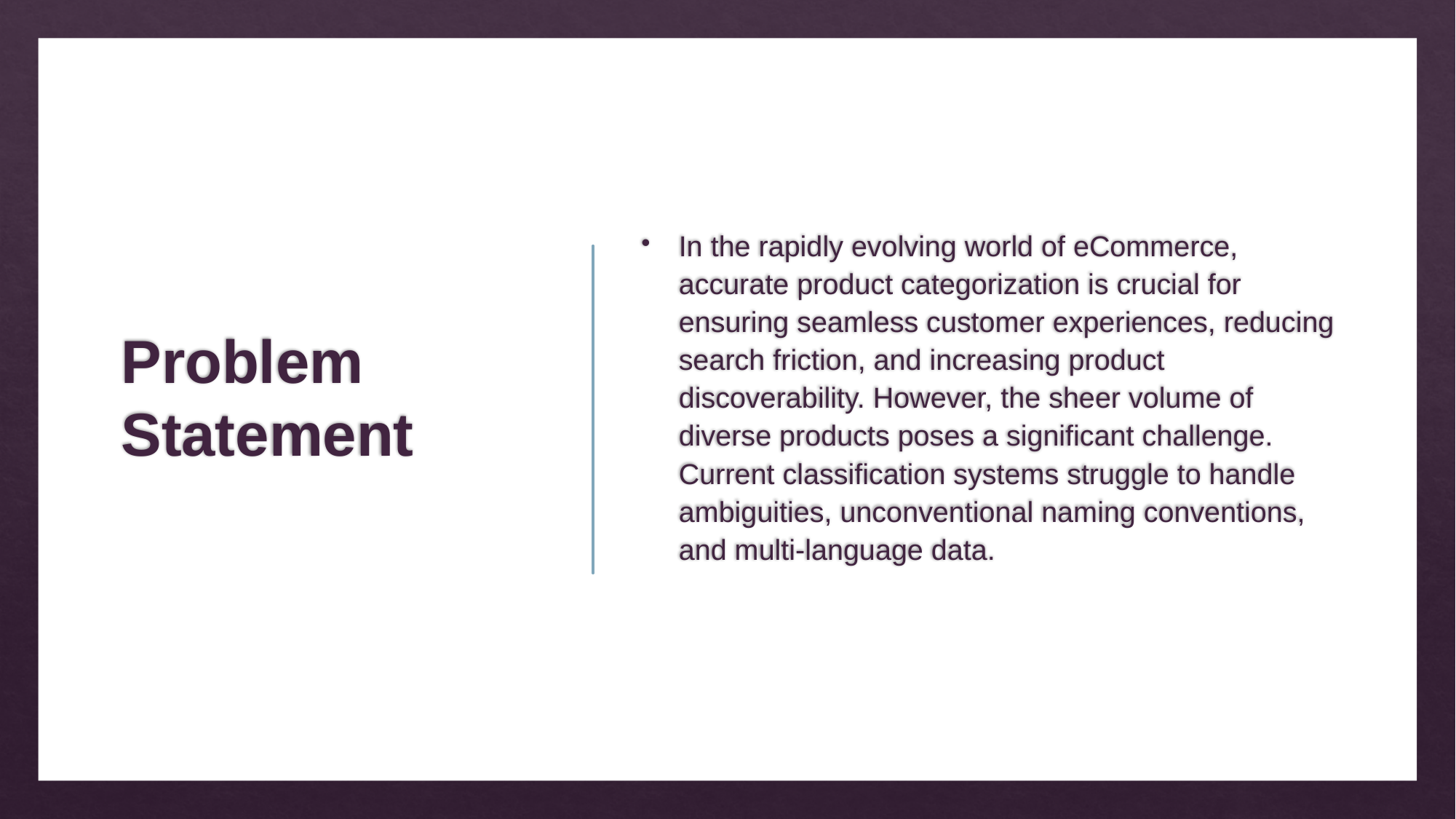

# Problem Statement
In the rapidly evolving world of eCommerce, accurate product categorization is crucial for ensuring seamless customer experiences, reducing search friction, and increasing product discoverability. However, the sheer volume of diverse products poses a significant challenge. Current classification systems struggle to handle ambiguities, unconventional naming conventions, and multi-language data.